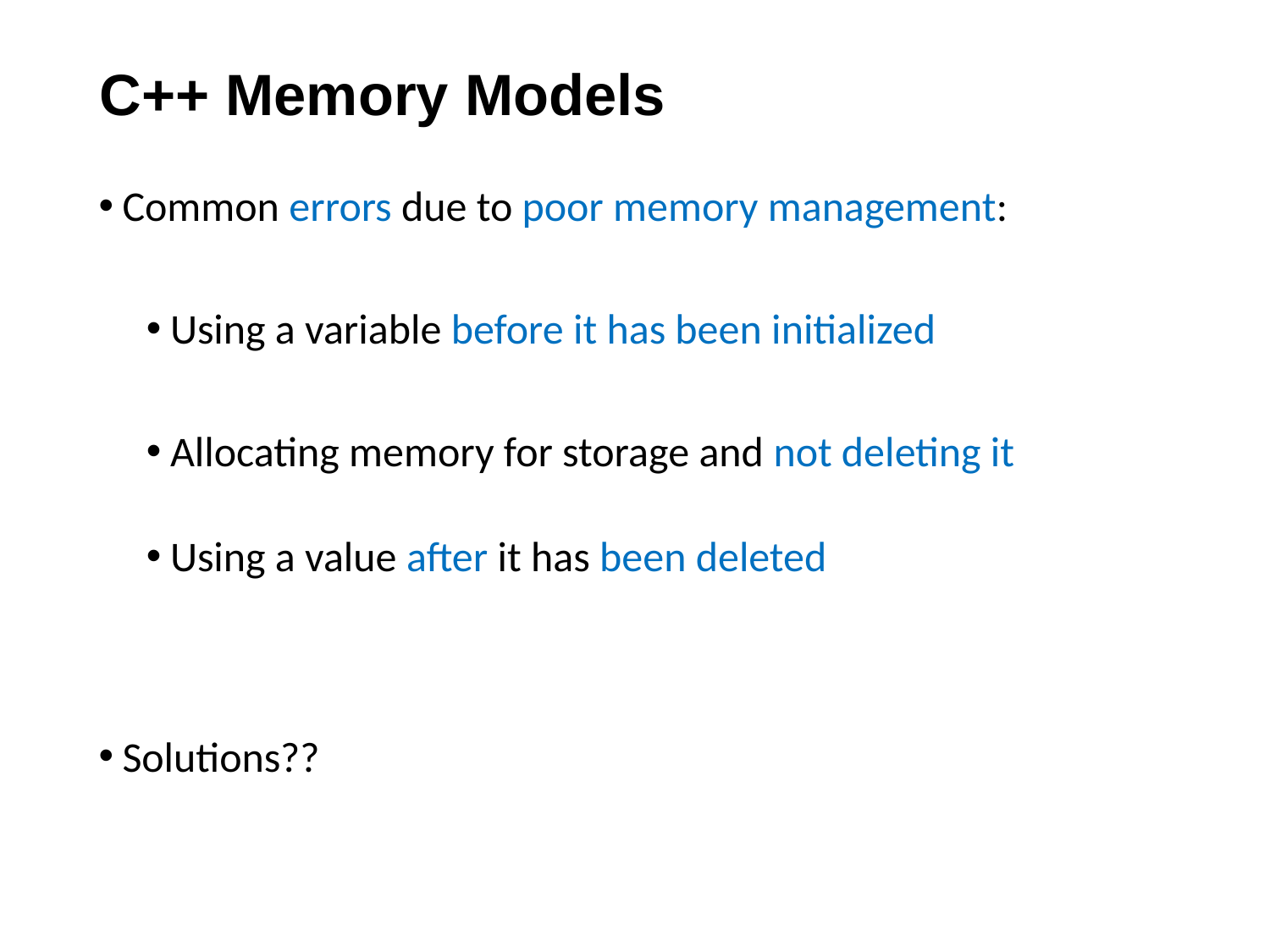

# C++ Memory Models
Common errors due to poor memory management:

Using a variable before it has been initialized

Allocating memory for storage and not deleting it

Using a value after it has been deleted

Solutions??